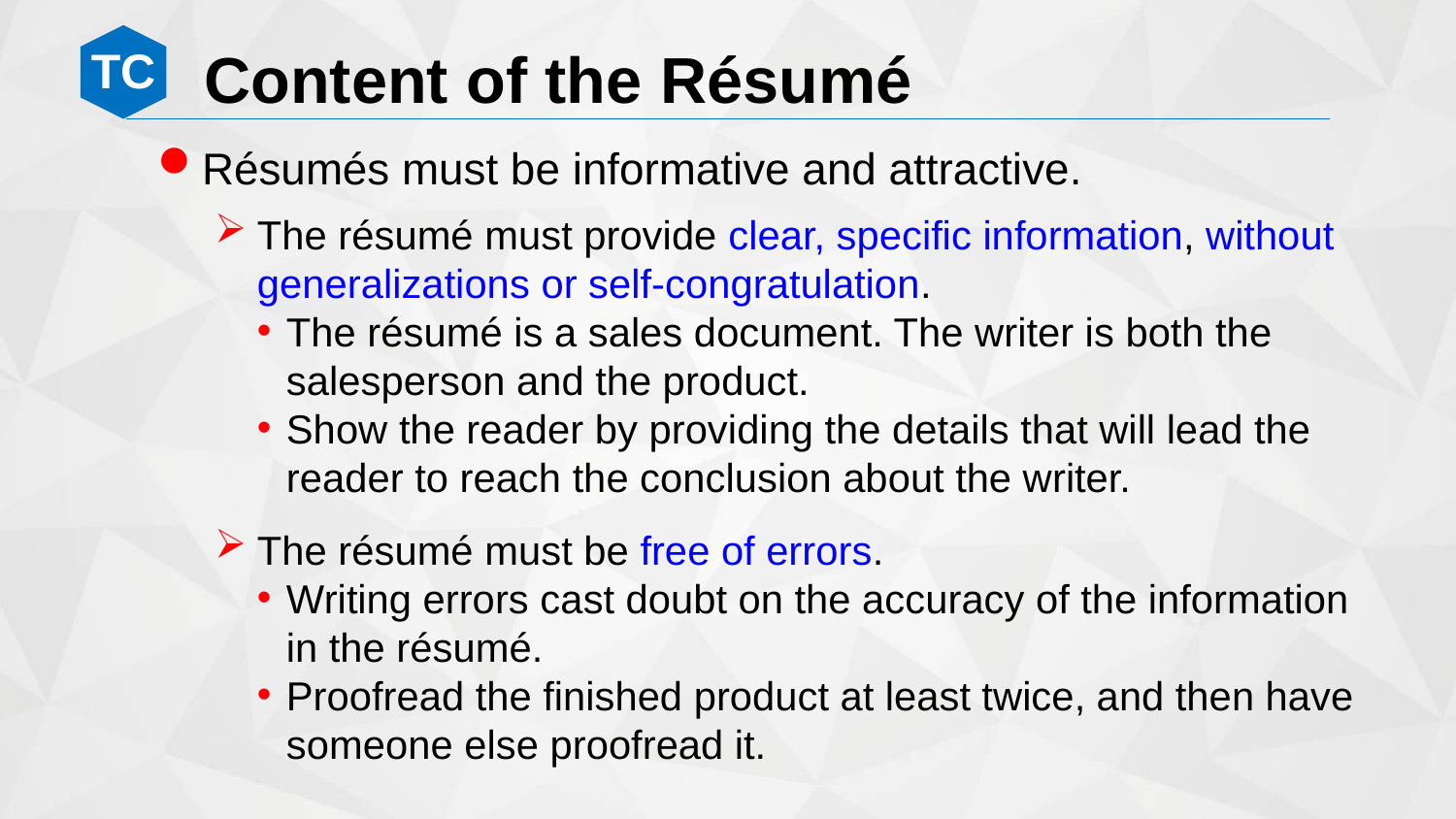

Content of the Résumé
Résumés must be informative and attractive.
The résumé must provide clear, specific information, without generalizations or self-congratulation.
The résumé is a sales document. The writer is both the salesperson and the product.
Show the reader by providing the details that will lead the reader to reach the conclusion about the writer.

The résumé must be free of errors.
Writing errors cast doubt on the accuracy of the information in the résumé.
Proofread the finished product at least twice, and then have someone else proofread it.